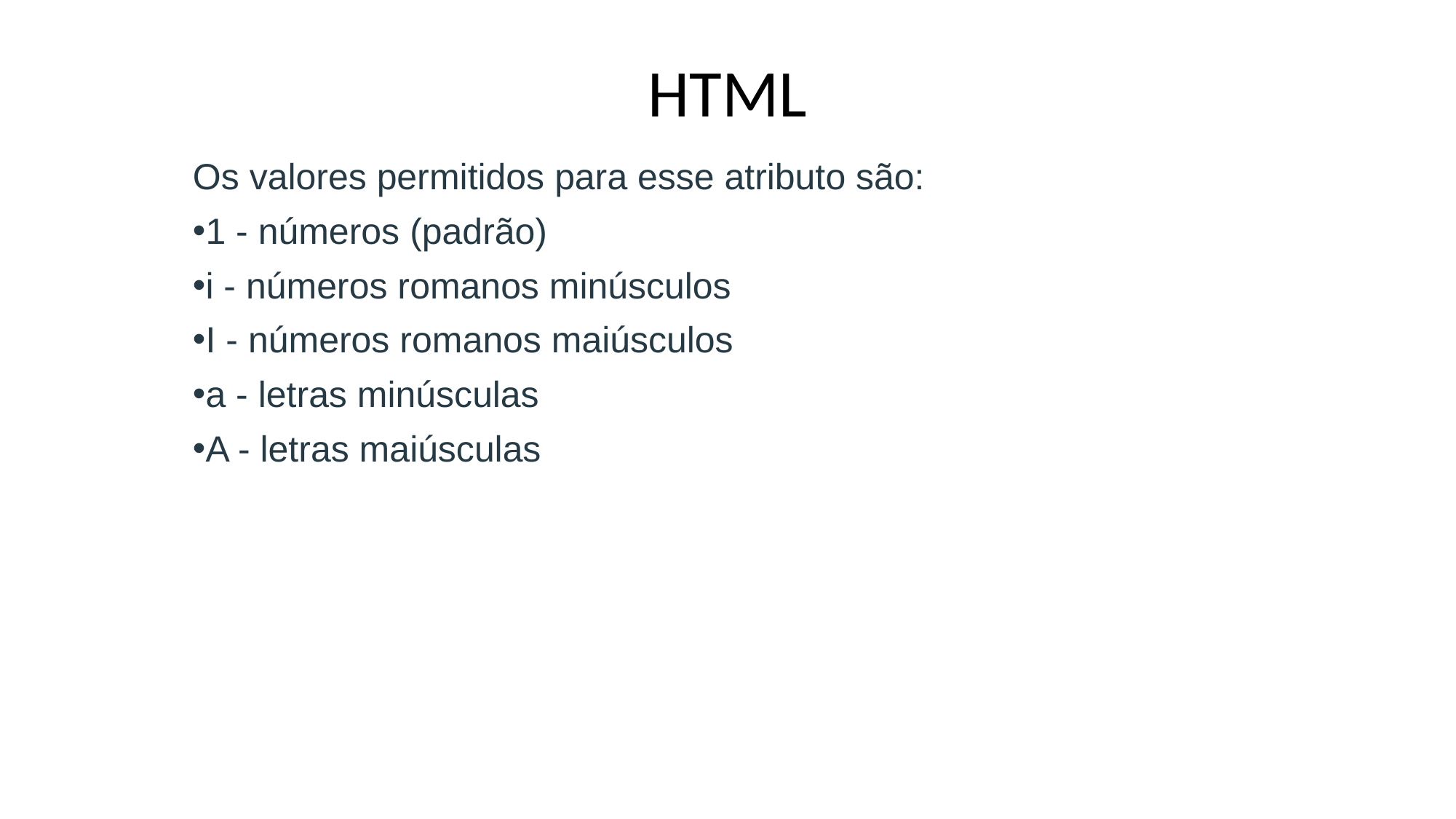

# HTML
Os valores permitidos para esse atributo são:
1 - números (padrão)
i - números romanos minúsculos
I - números romanos maiúsculos
a - letras minúsculas
A - letras maiúsculas